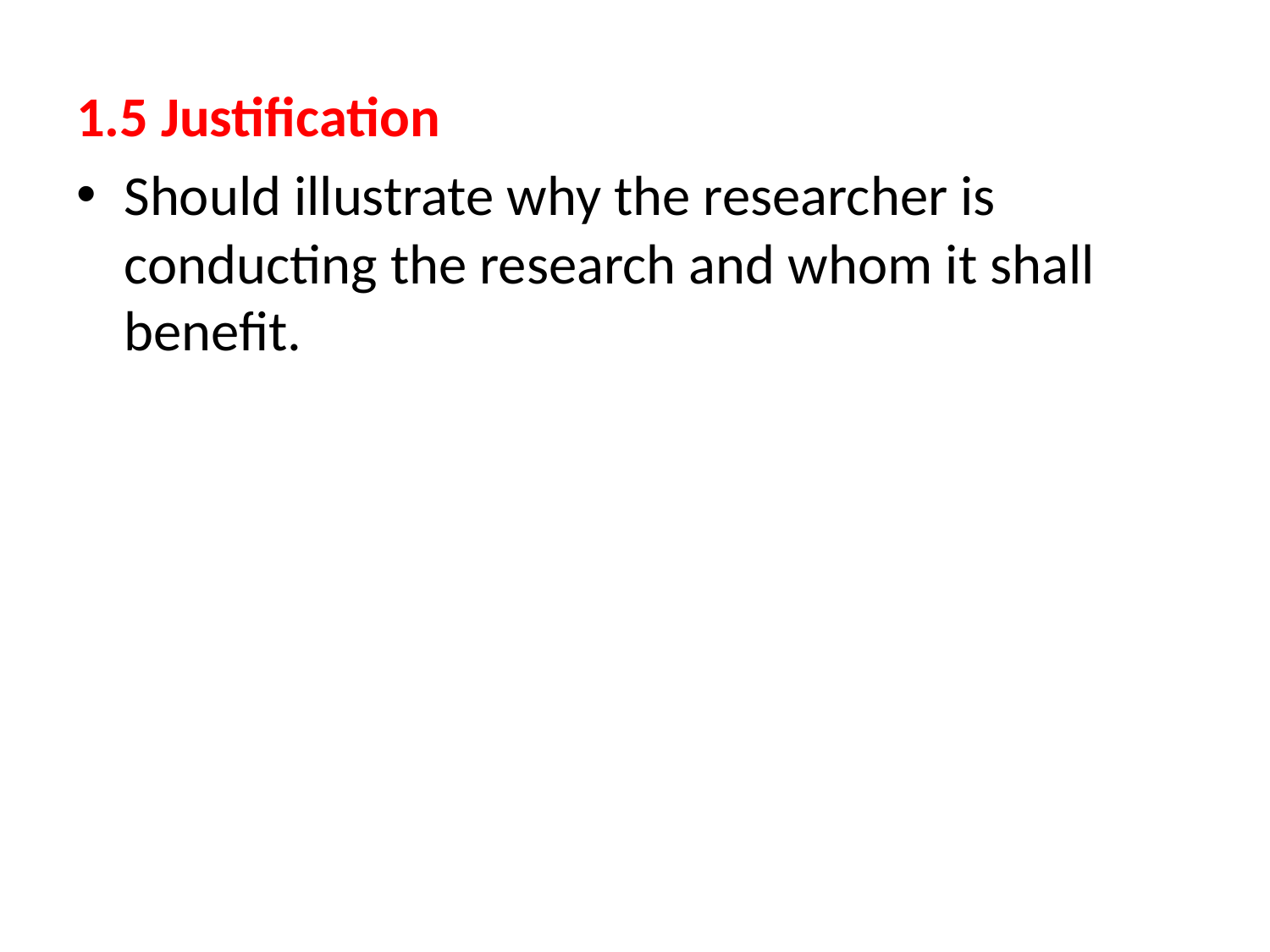

1.5 Justification
Should illustrate why the researcher is conducting the research and whom it shall benefit.